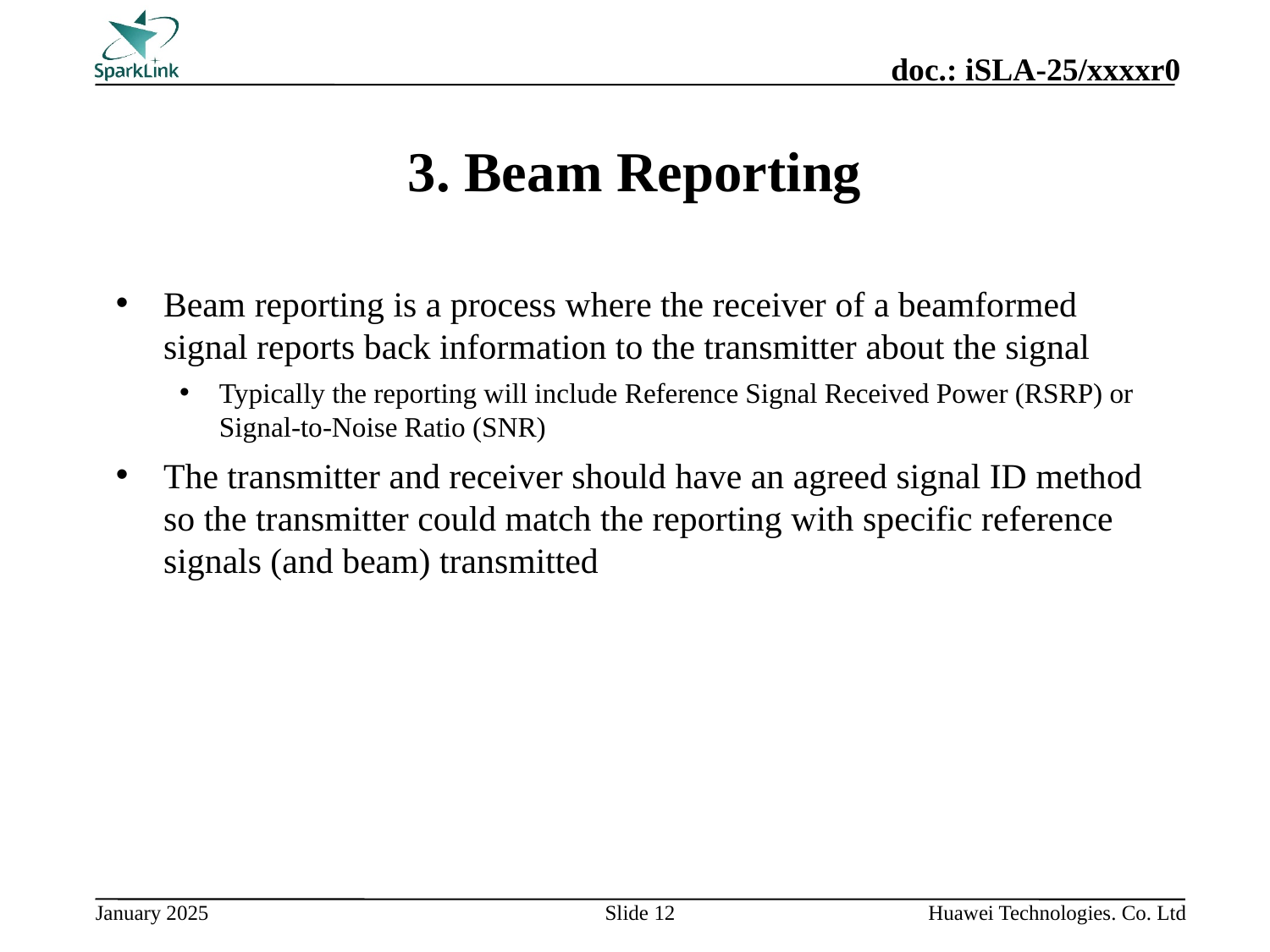

# 3. Beam Reporting
Beam reporting is a process where the receiver of a beamformed signal reports back information to the transmitter about the signal
Typically the reporting will include Reference Signal Received Power (RSRP) or Signal-to-Noise Ratio (SNR)
The transmitter and receiver should have an agreed signal ID method so the transmitter could match the reporting with specific reference signals (and beam) transmitted

Slide 12